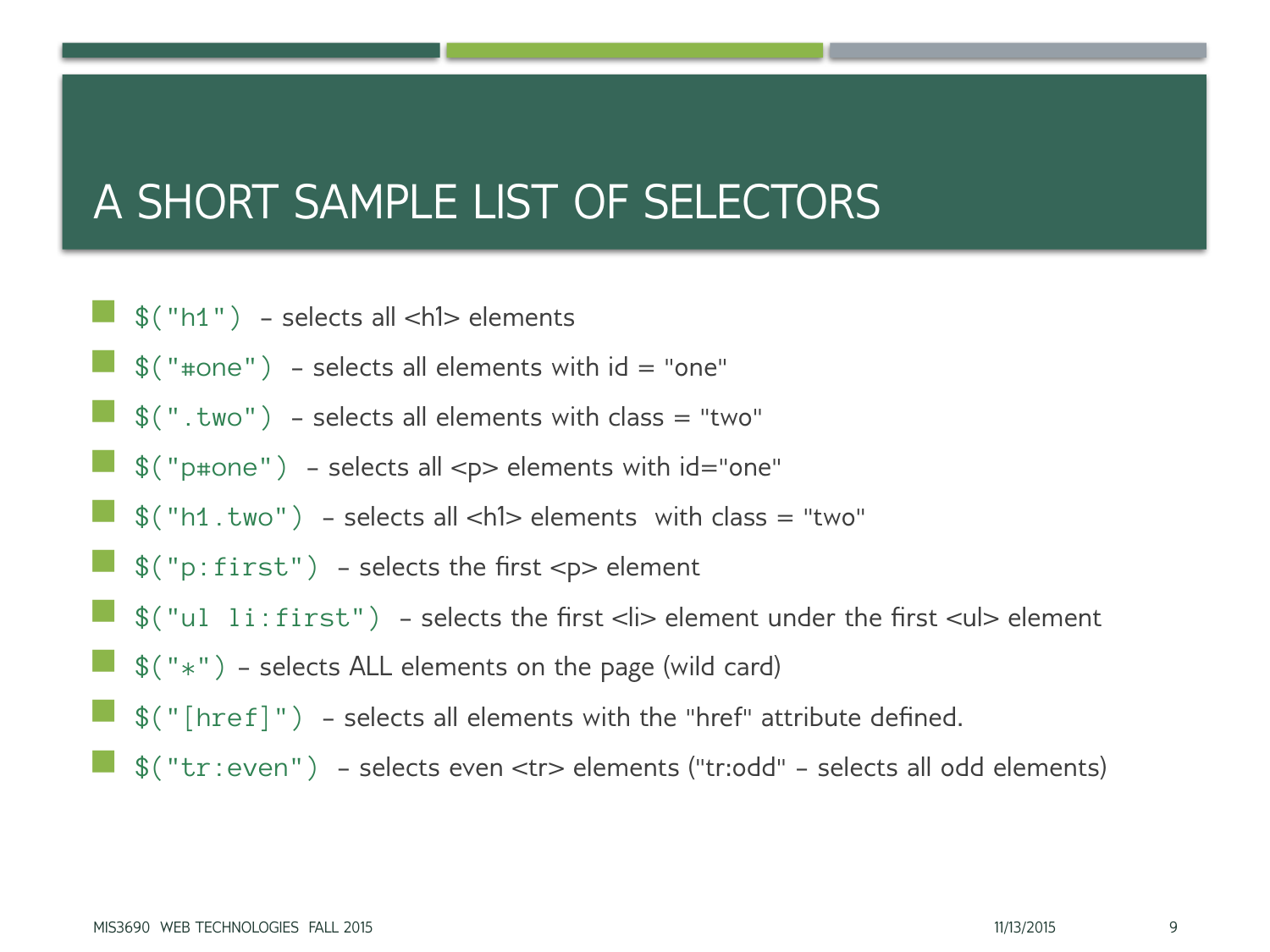

# A short sample list of Selectors
$("h1") – selects all <h1> elements
$("#one") – selects all elements with id = "one"
$(".two") – selects all elements with class = "two"
$("p#one") – selects all <p> elements with id="one"
$("h1.two") – selects all <h1> elements  with class = "two"
$("p:first") – selects the first <p> element
$("ul li:first") – selects the first <li> element under the first <ul> element
$("*") – selects ALL elements on the page (wild card)
$("[href]") – selects all elements with the "href" attribute defined.
$("tr:even") – selects even <tr> elements ("tr:odd" – selects all odd elements)
MIS3690  Web Technologies  Fall 2015
11/13/2015
9